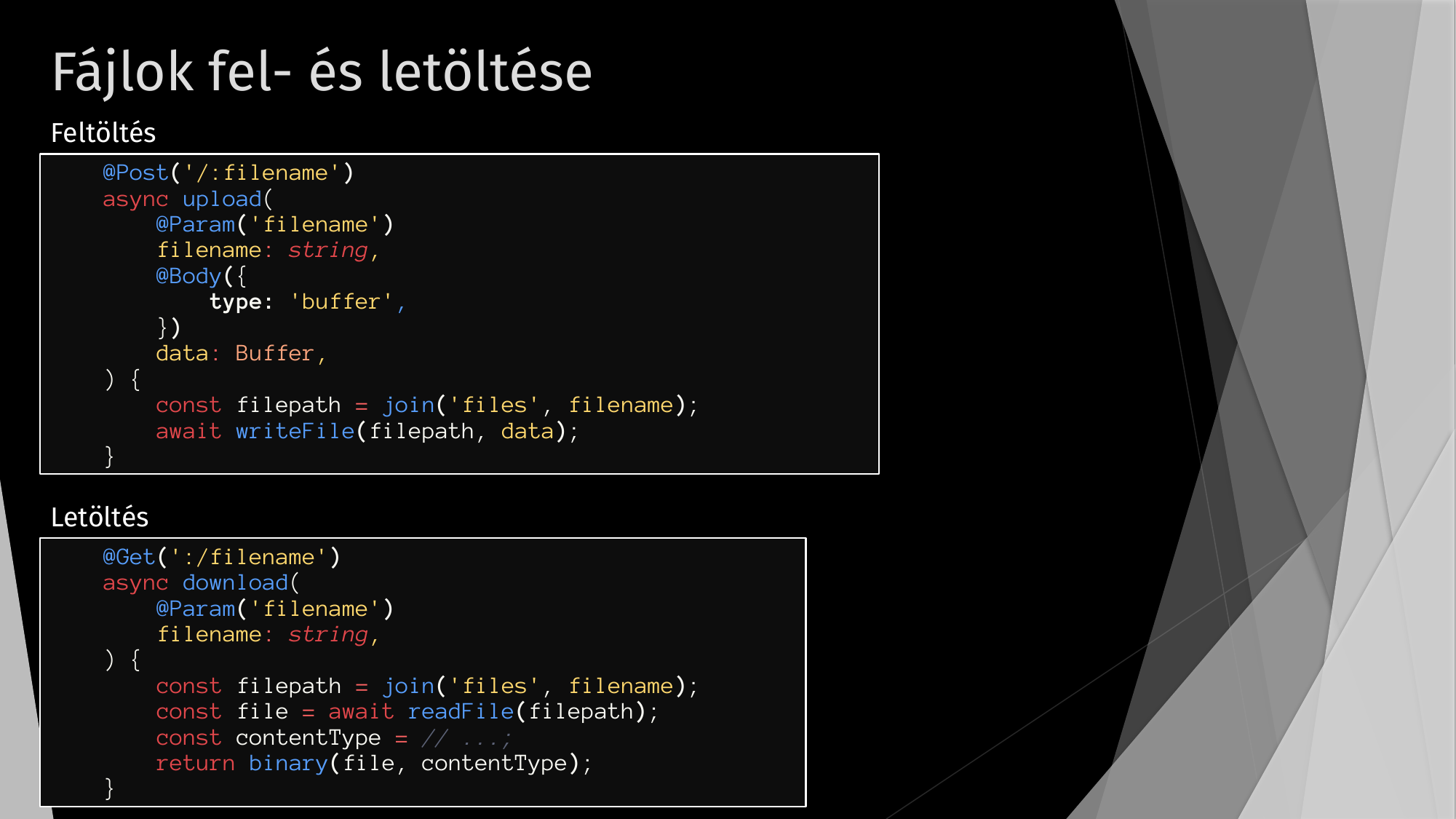

# Fájlok fel- és letöltése
Feltöltés
    @Post('/:filename')
    async upload(
        @Param('filename')
        filename: string,
        @Body({
            type: 'buffer',
        })
        data: Buffer,
    ) {
        const filepath = join('files', filename);
        await writeFile(filepath, data);
    }
Letöltés
    @Get(':/filename')
    async download(
        @Param('filename')
        filename: string,
    ) {
        const filepath = join('files', filename);
        const file = await readFile(filepath);
        const contentType = // ...;
        return binary(file, contentType);
    }